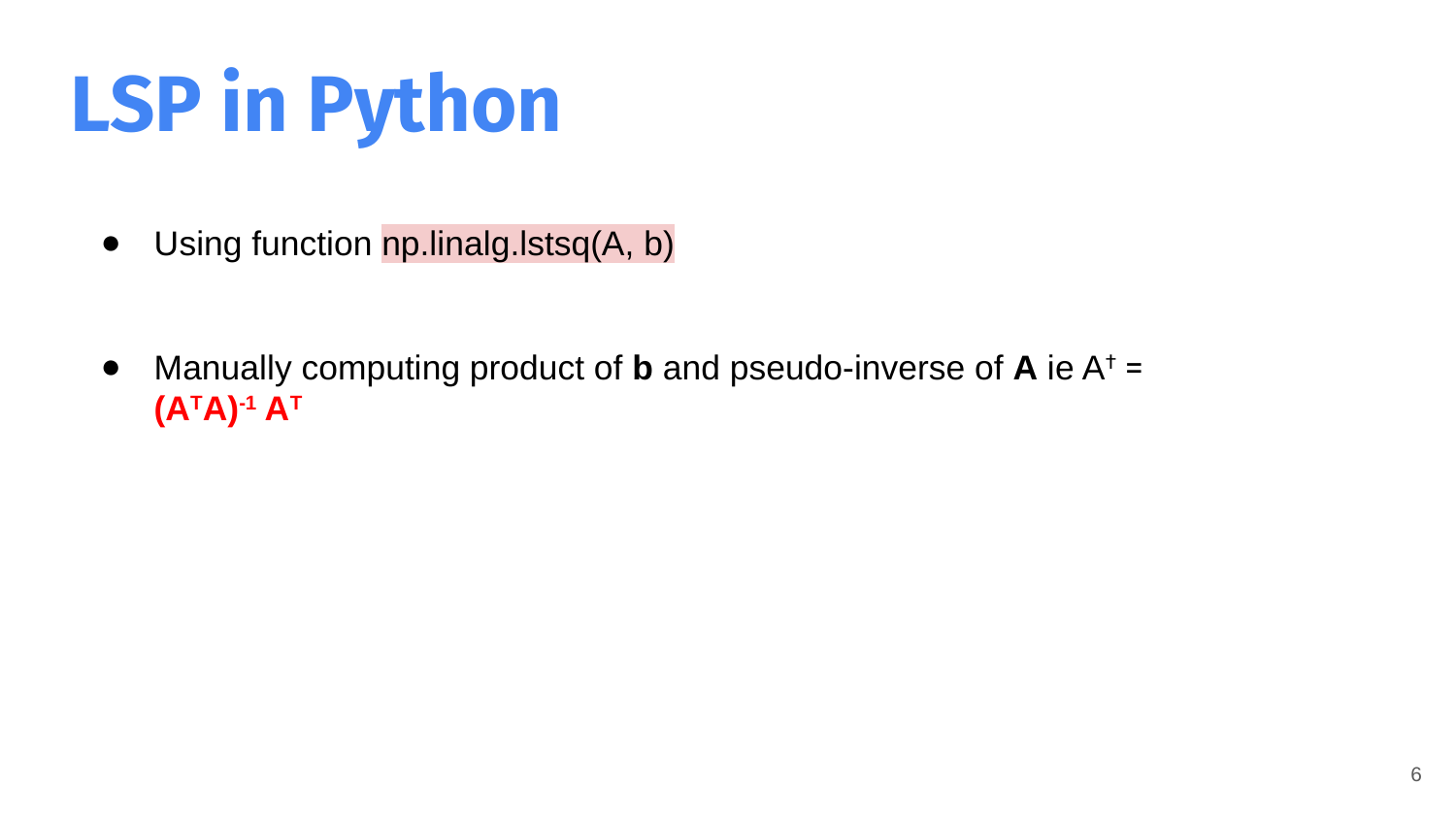

LSP in Python
Using function np.linalg.lstsq(A, b)

Manually computing product of b and pseudo-inverse of A ie A† =  (ATA)-1 AT
6